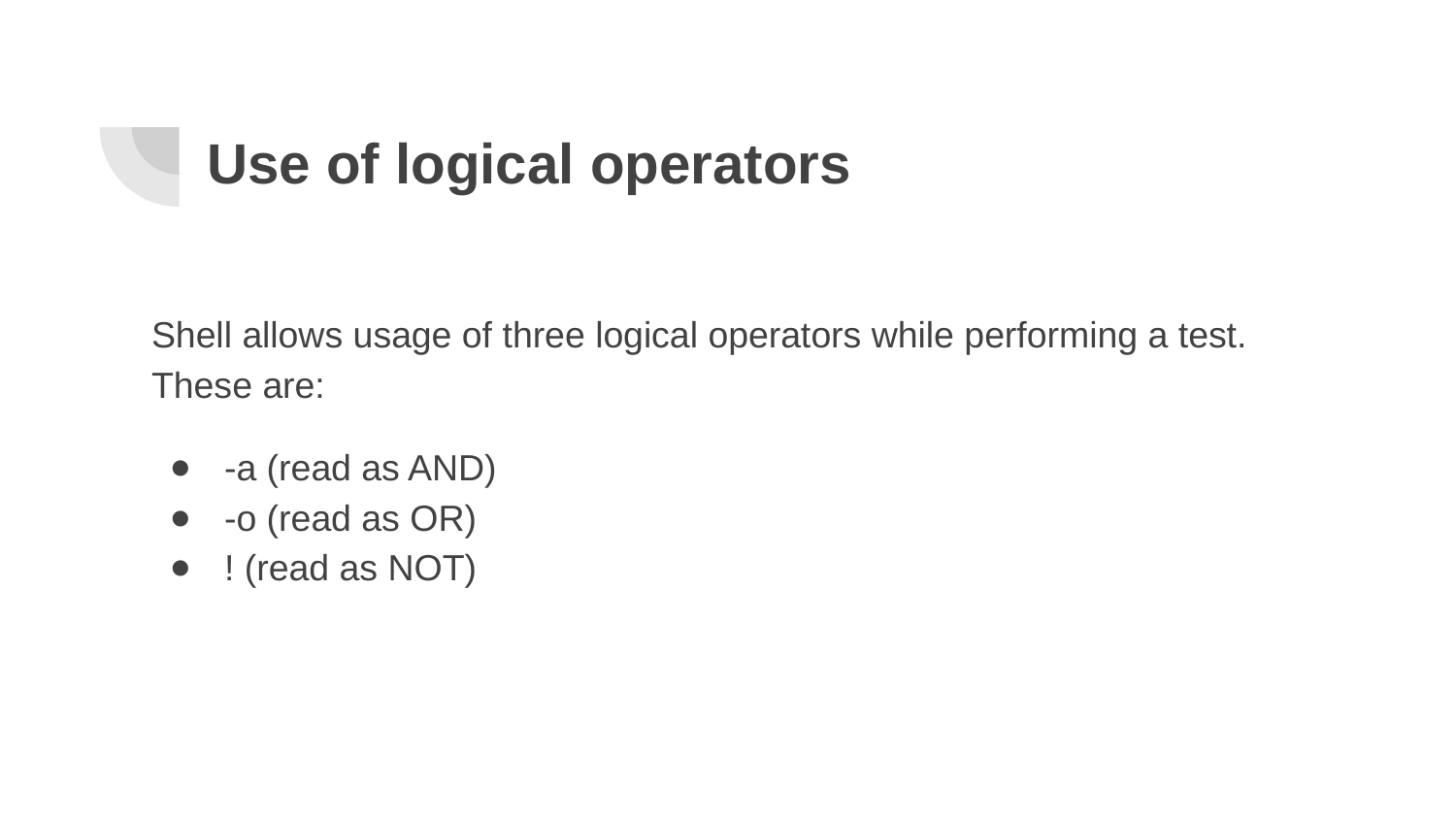

# Use of logical operators
Shell allows usage of three logical operators while performing a test. These are:
-a (read as AND)
-o (read as OR)
! (read as NOT)